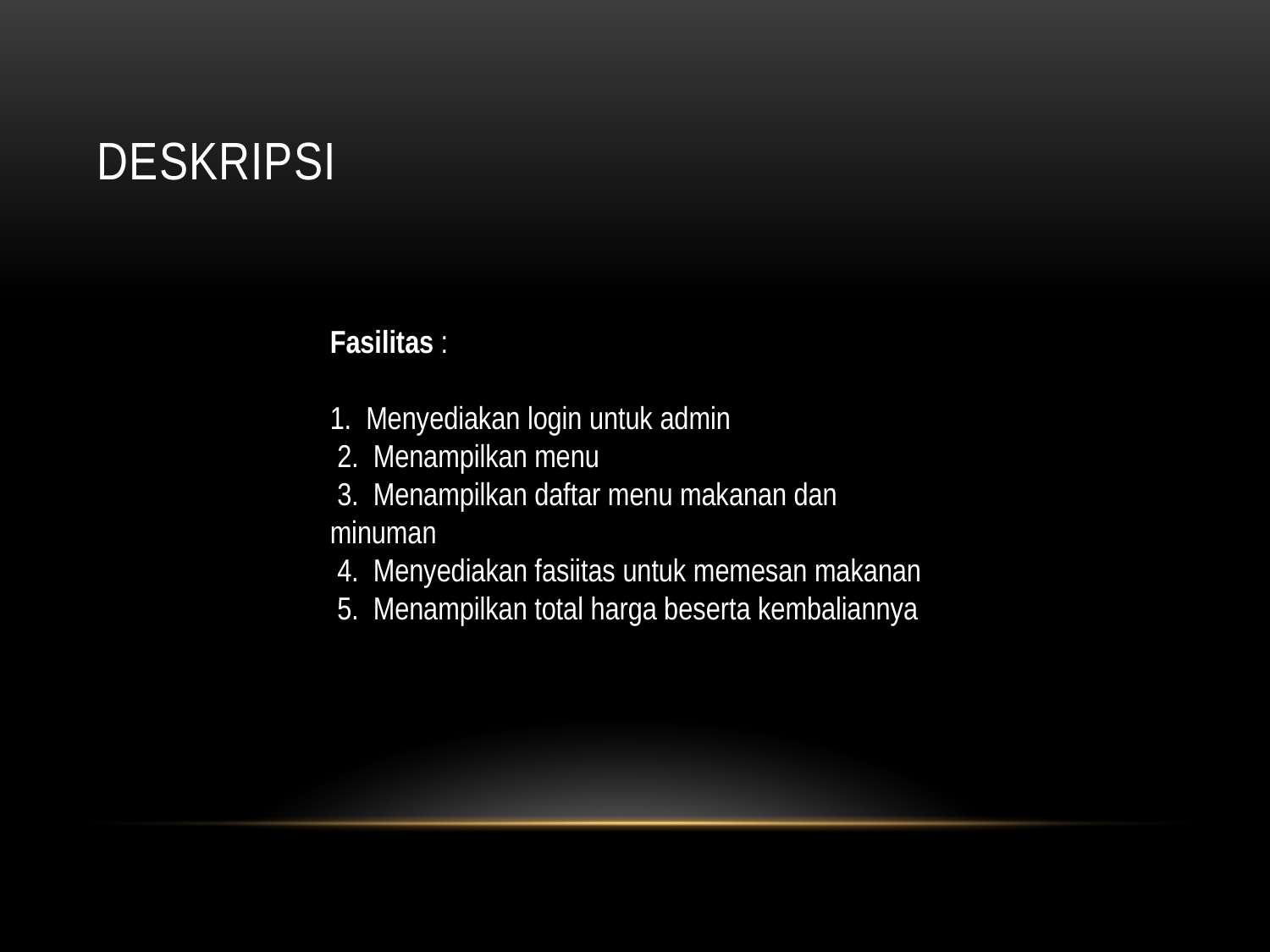

# deskripsi

Fasilitas :

1.  Menyediakan login untuk admin
 2.  Menampilkan menu
 3.  Menampilkan daftar menu makanan dan minuman
 4.  Menyediakan fasiitas untuk memesan makanan
 5.  Menampilkan total harga beserta kembaliannya